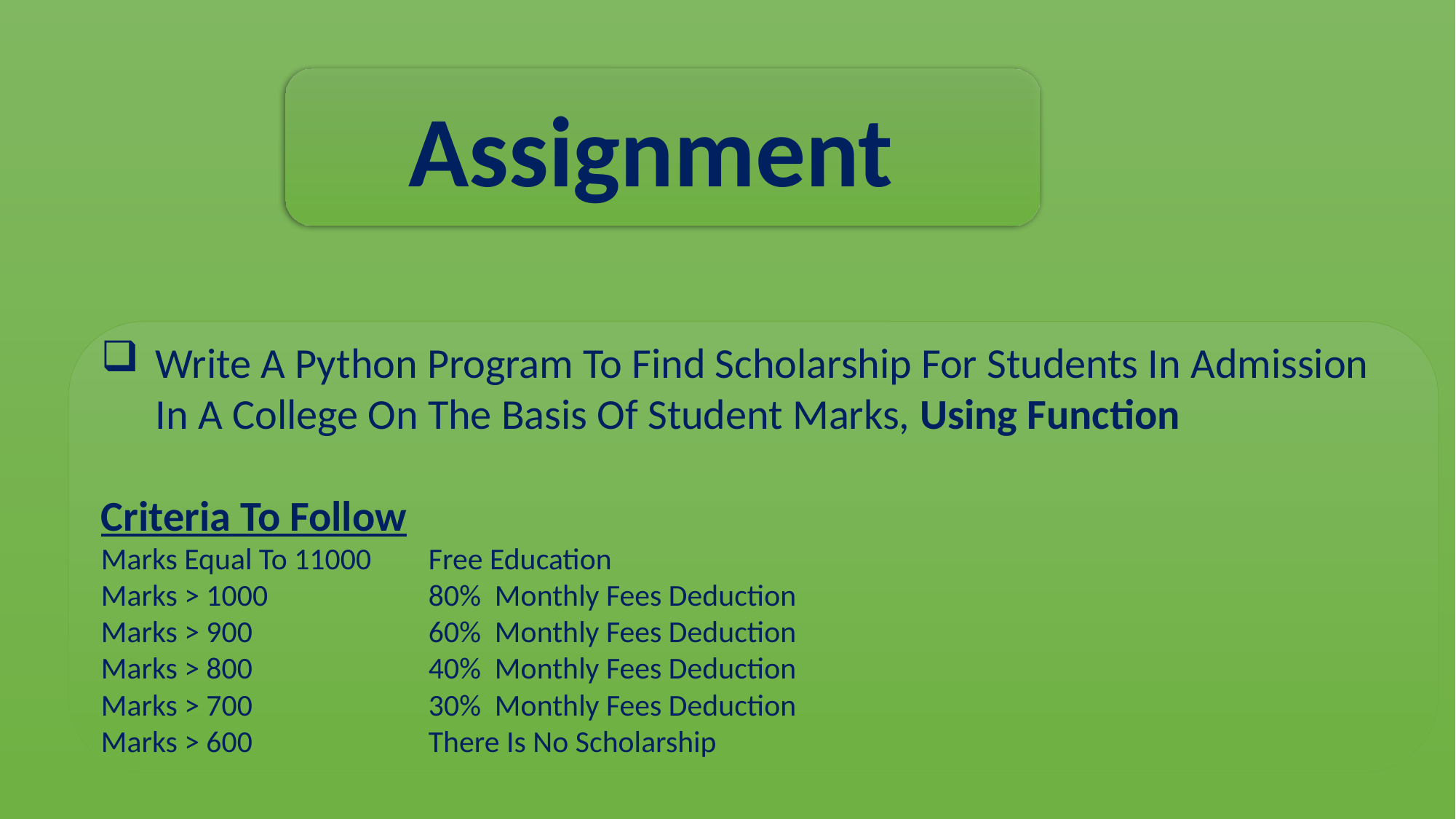

Assignment
Write A Python Program To Find Scholarship For Students In Admission In A College On The Basis Of Student Marks, Using Function

Criteria To Follow
Marks Equal To 11000 	Free Education
Marks > 1000	 	80%  Monthly Fees Deduction
Marks > 900		60%  Monthly Fees Deduction
Marks > 800		40%  Monthly Fees Deduction
Marks > 700		30%  Monthly Fees Deduction
Marks > 600		There Is No Scholarship